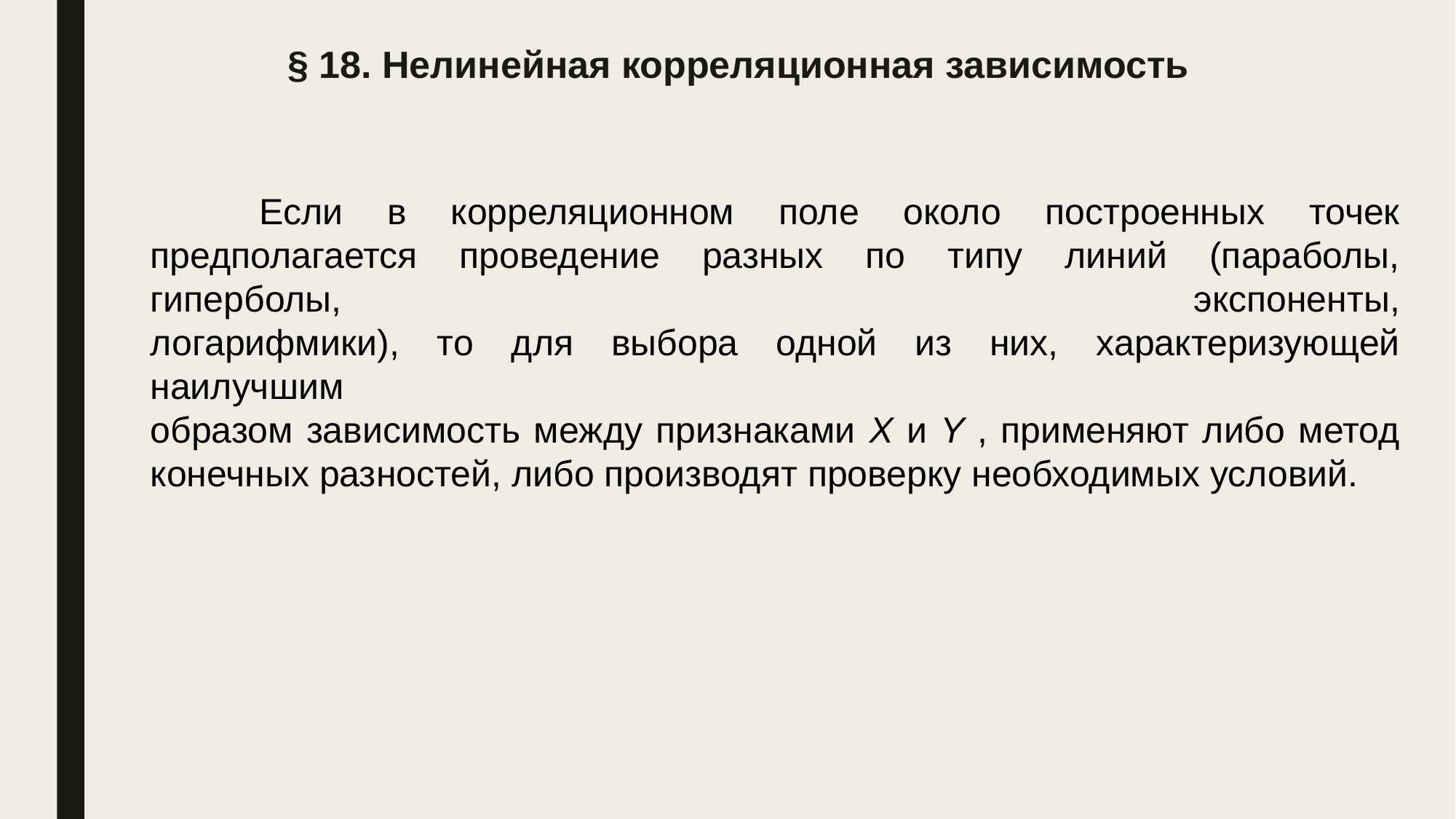

# § 18. Нелинейная корреляционная зависимость
	Если в корреляционном поле около построенных точек предполагается проведение разных по типу линий (параболы, гиперболы, экспоненты,
логарифмики), то для выбора одной из них, характеризующей наилучшим
образом зависимость между признаками X и Y , применяют либо метод
конечных разностей, либо производят проверку необходимых условий.